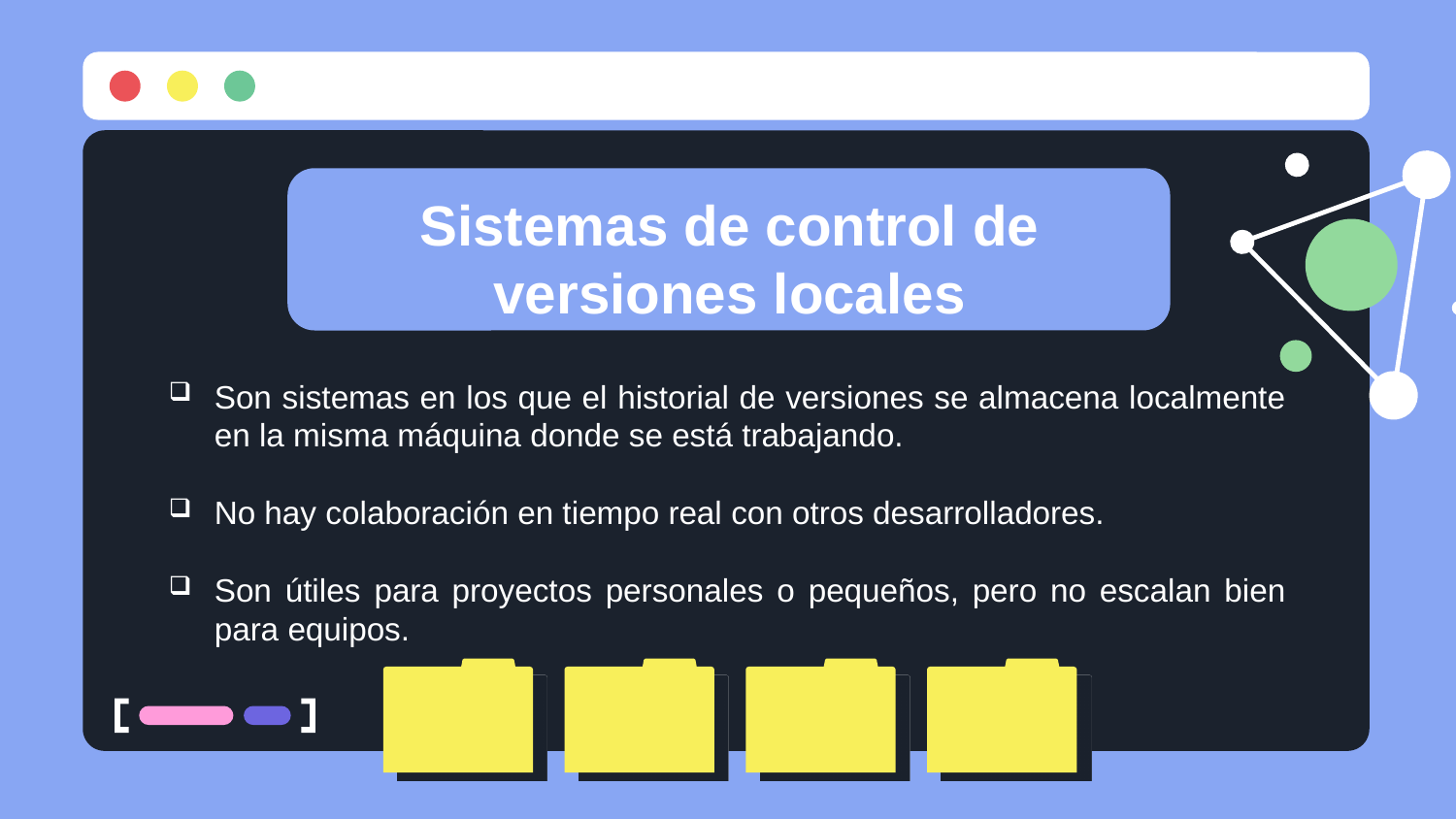

# Sistemas de control de versiones locales
Son sistemas en los que el historial de versiones se almacena localmente en la misma máquina donde se está trabajando.

No hay colaboración en tiempo real con otros desarrolladores.

Son útiles para proyectos personales o pequeños, pero no escalan bien para equipos.